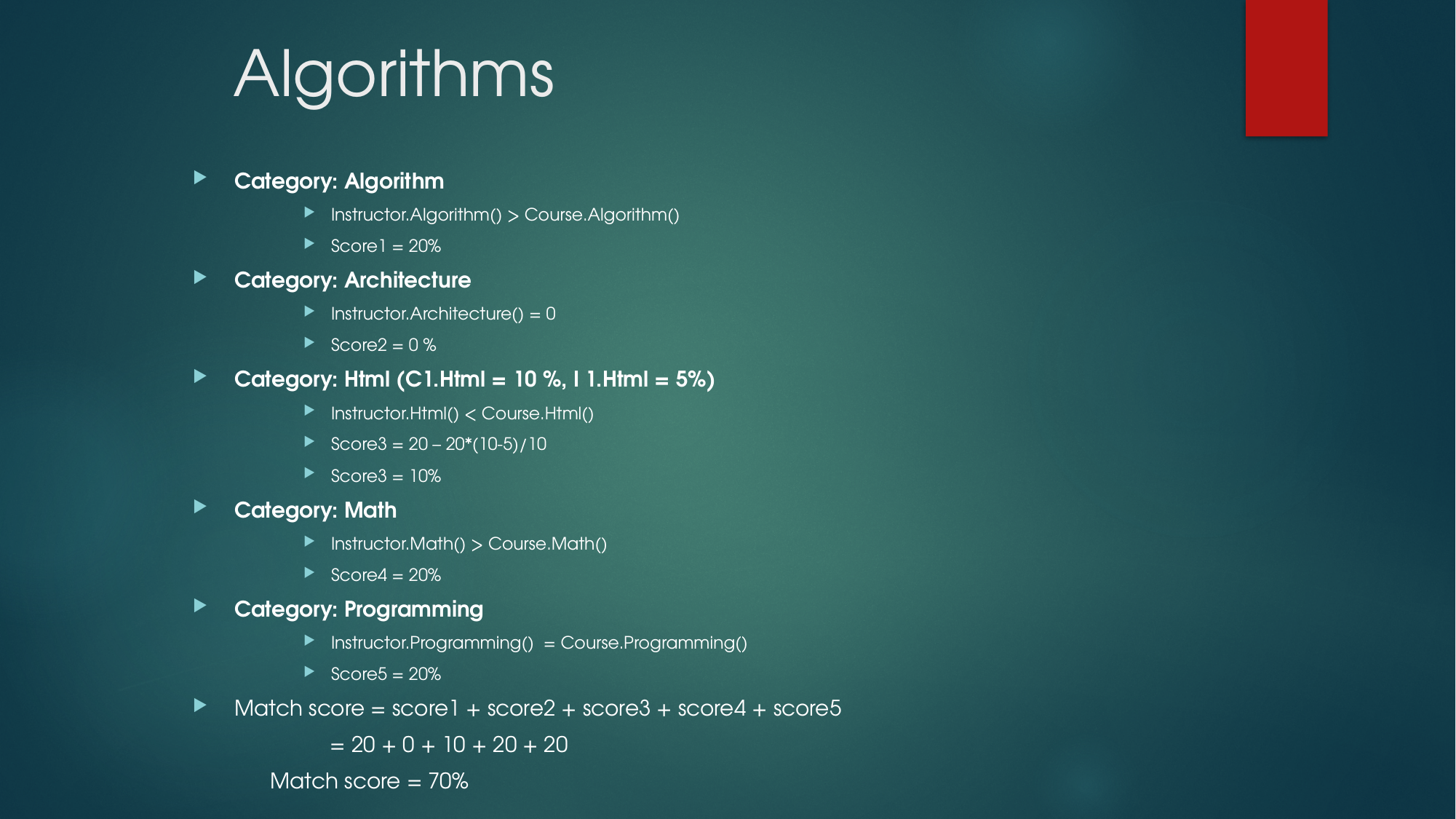

# Algorithms
Category: Algorithm
Instructor.Algorithm() > Course.Algorithm()
Score1 = 20%
Category: Architecture
Instructor.Architecture() = 0
Score2 = 0 %
Category: Html (C1.Html = 10 %, I 1.Html = 5%)
Instructor.Html() < Course.Html()
Score3 = 20 – 20*(10-5)/10
Score3 = 10%
Category: Math
Instructor.Math() > Course.Math()
Score4 = 20%
Category: Programming
Instructor.Programming()  = Course.Programming()
Score5 = 20%
Match score = score1 + score2 + score3 + score4 + score5
	          = 20 + 0 + 10 + 20 + 20
		Match score = 70%